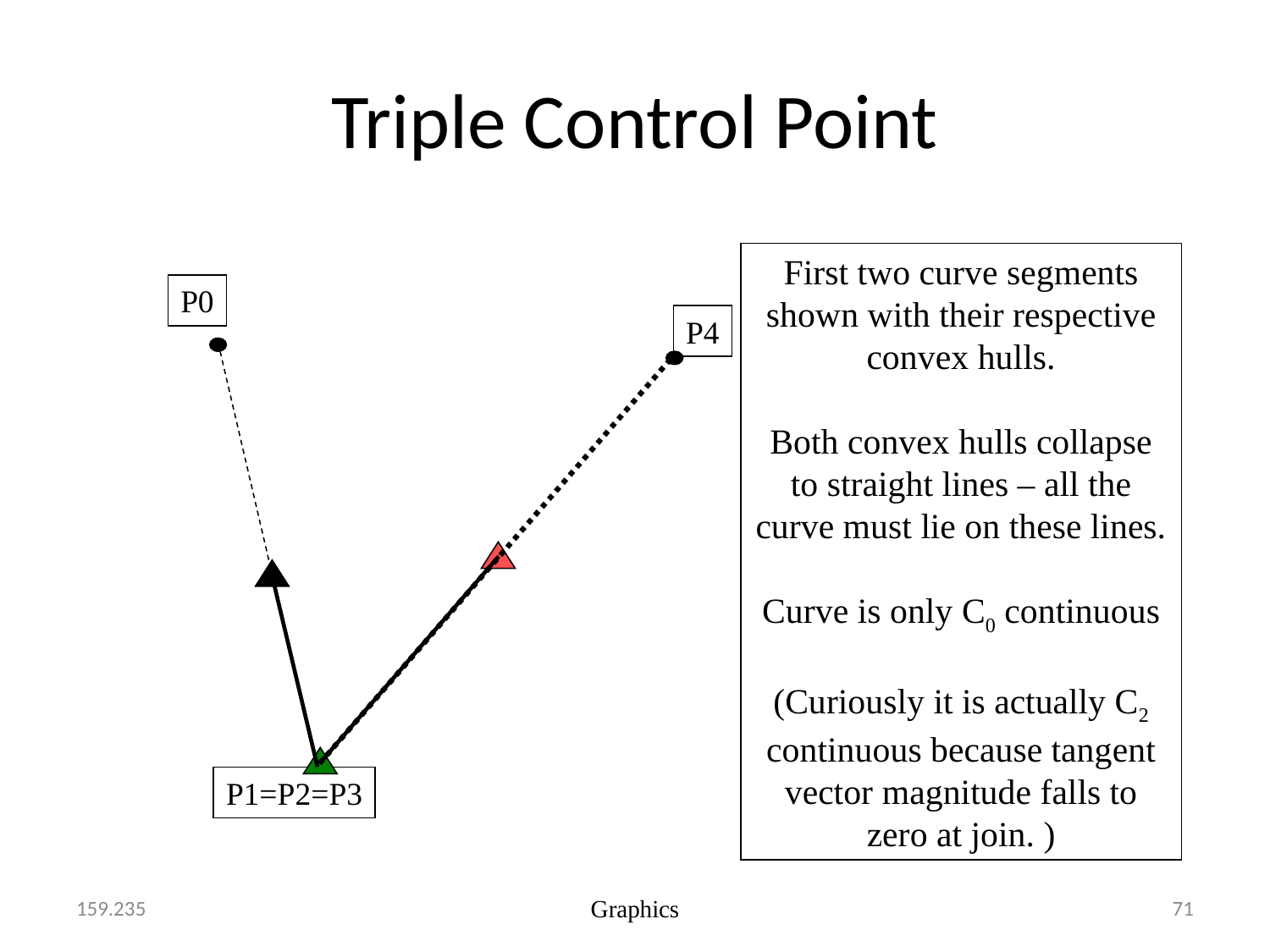

# Triple Control Point
First two curve segments shown with their respective convex hulls.

Both convex hulls collapse to straight lines – all the curve must lie on these lines.

Curve is only C0 continuous

(Curiously it is actually C2 continuous because tangent vector magnitude falls to zero at join. )
P0
P4

P1=P2=P3
159.235
Graphics
71